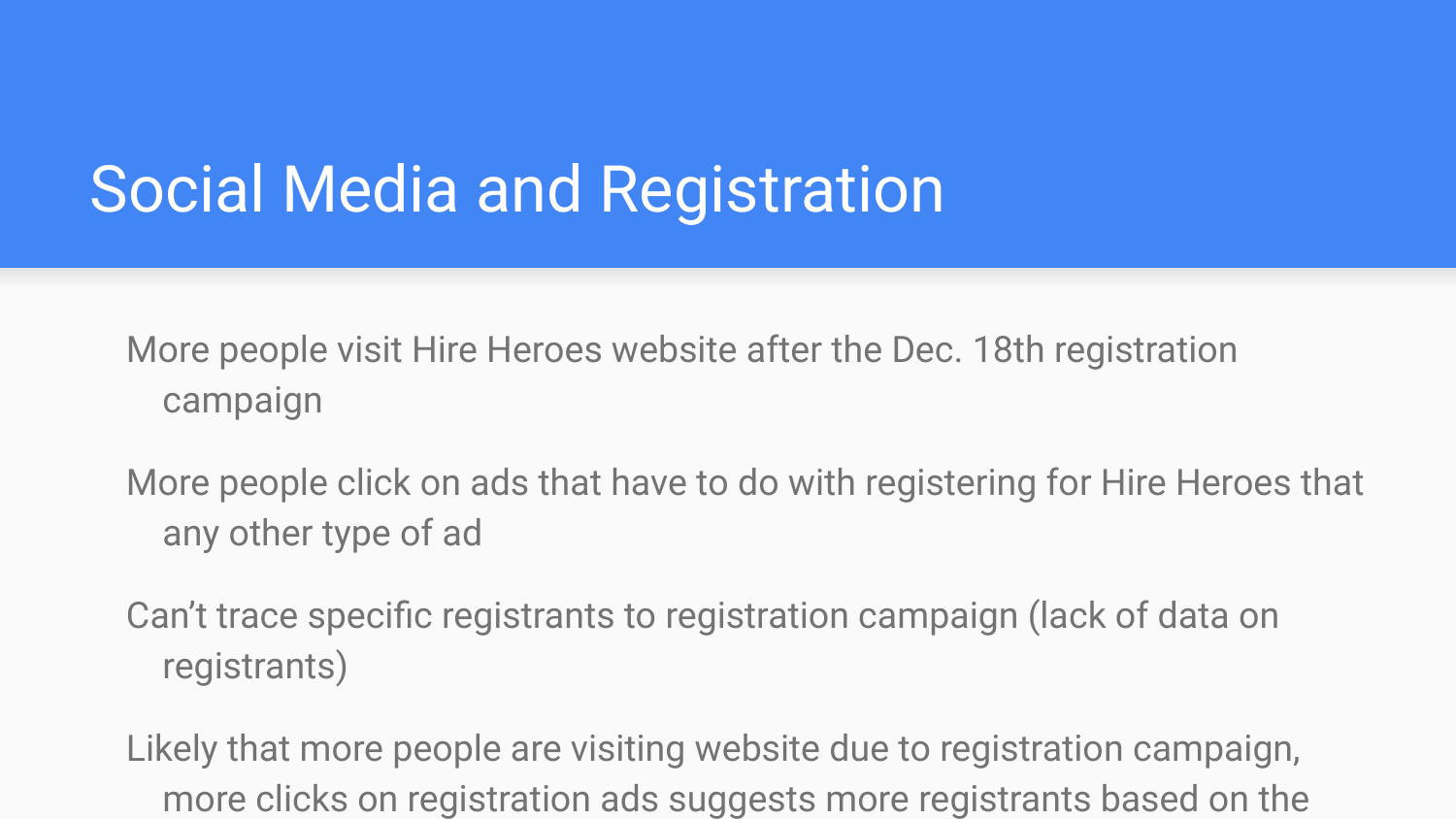

# Social Media and Registration
More people visit Hire Heroes website after the Dec. 18th registration campaign
More people click on ads that have to do with registering for Hire Heroes that any other type of ad
Can’t trace specific registrants to registration campaign (lack of data on registrants)
Likely that more people are visiting website due to registration campaign, more clicks on registration ads suggests more registrants based on the trend in website activity